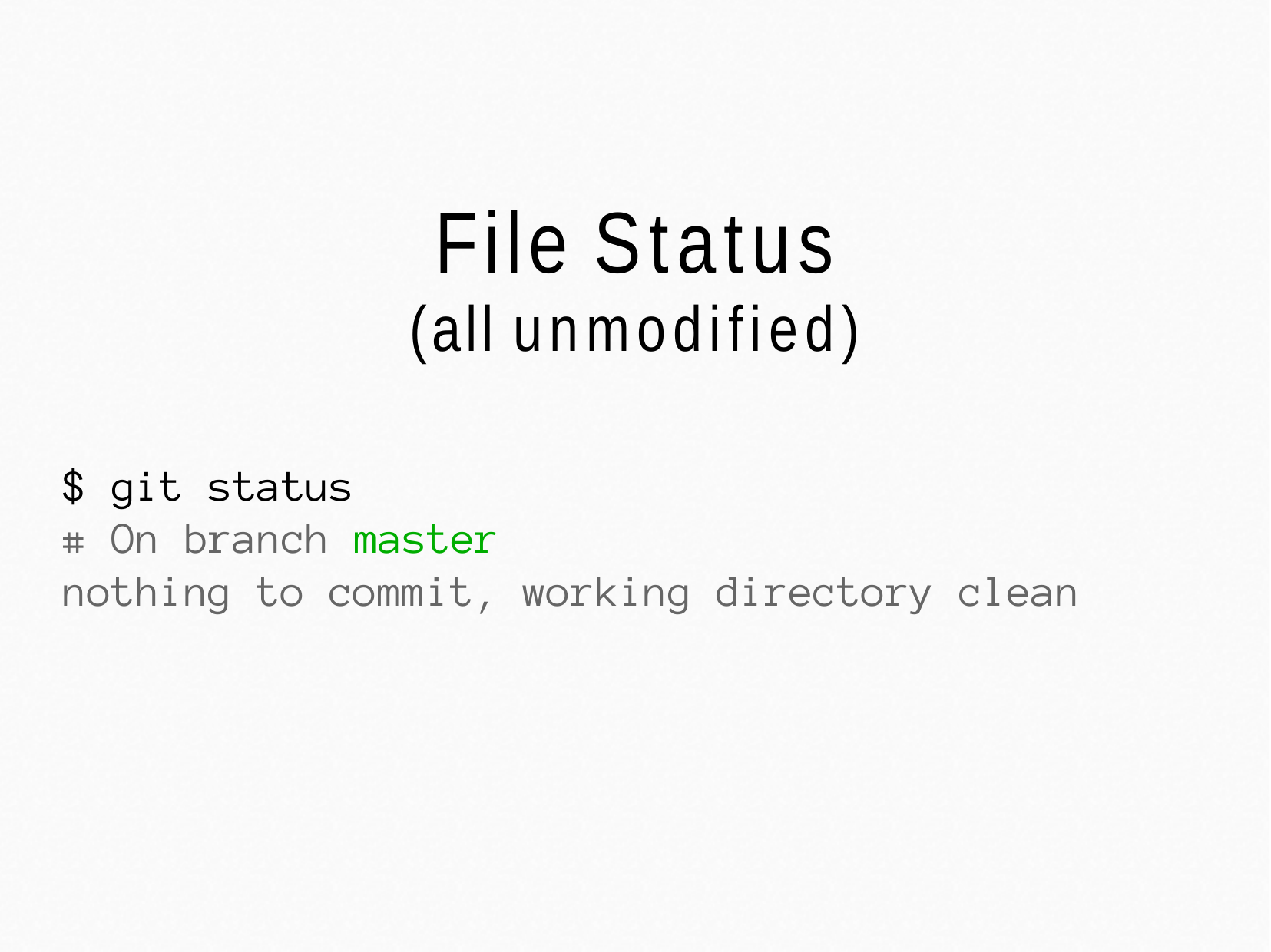

# File Status
(all unmodified)
$ git status
# On branch master
nothing to commit, working directory clean